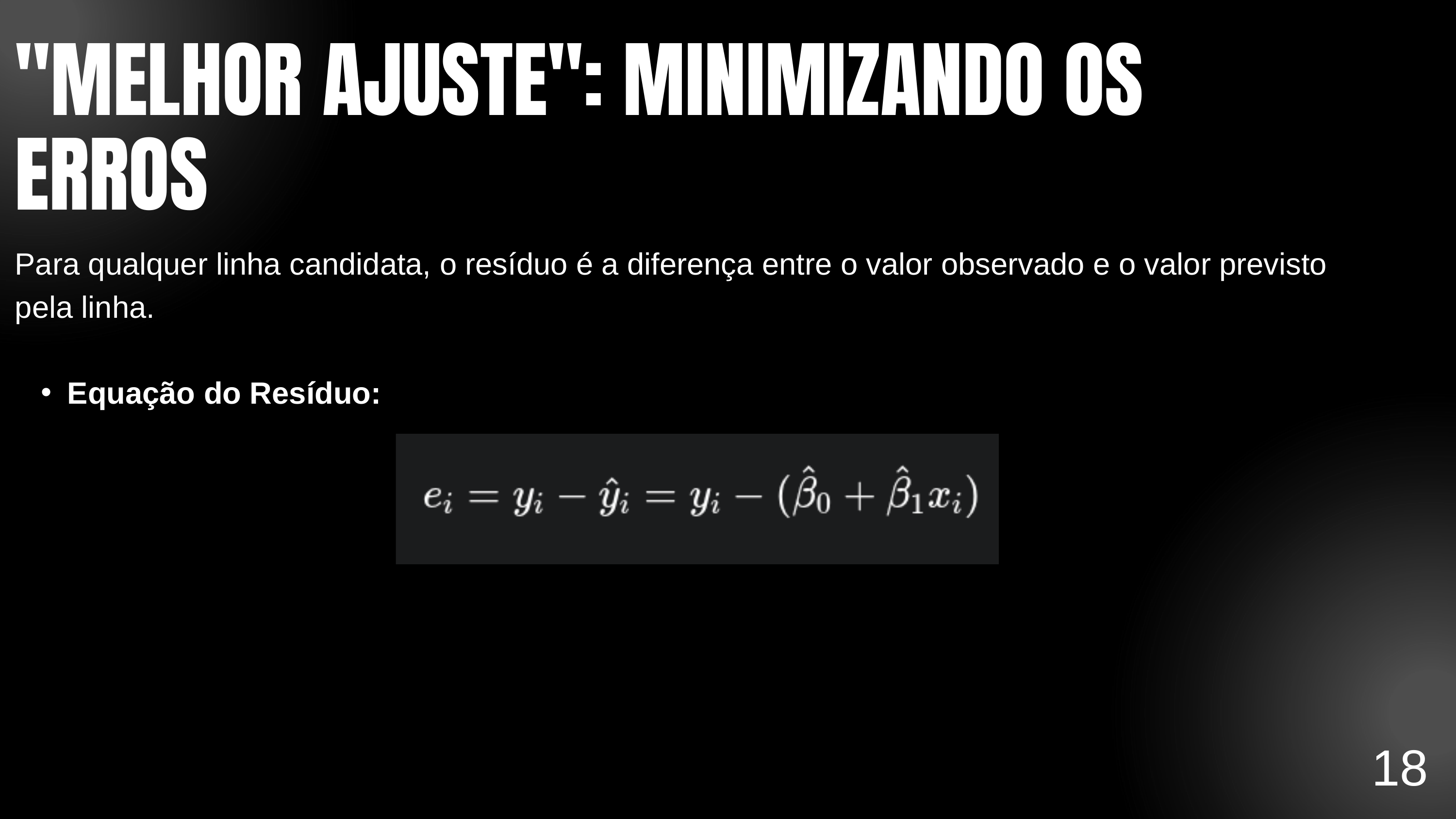

"MELHOR AJUSTE": MINIMIZANDO OS ERROS
Para qualquer linha candidata, o resíduo é a diferença entre o valor observado e o valor previsto pela linha.

Equação do Resíduo:

18